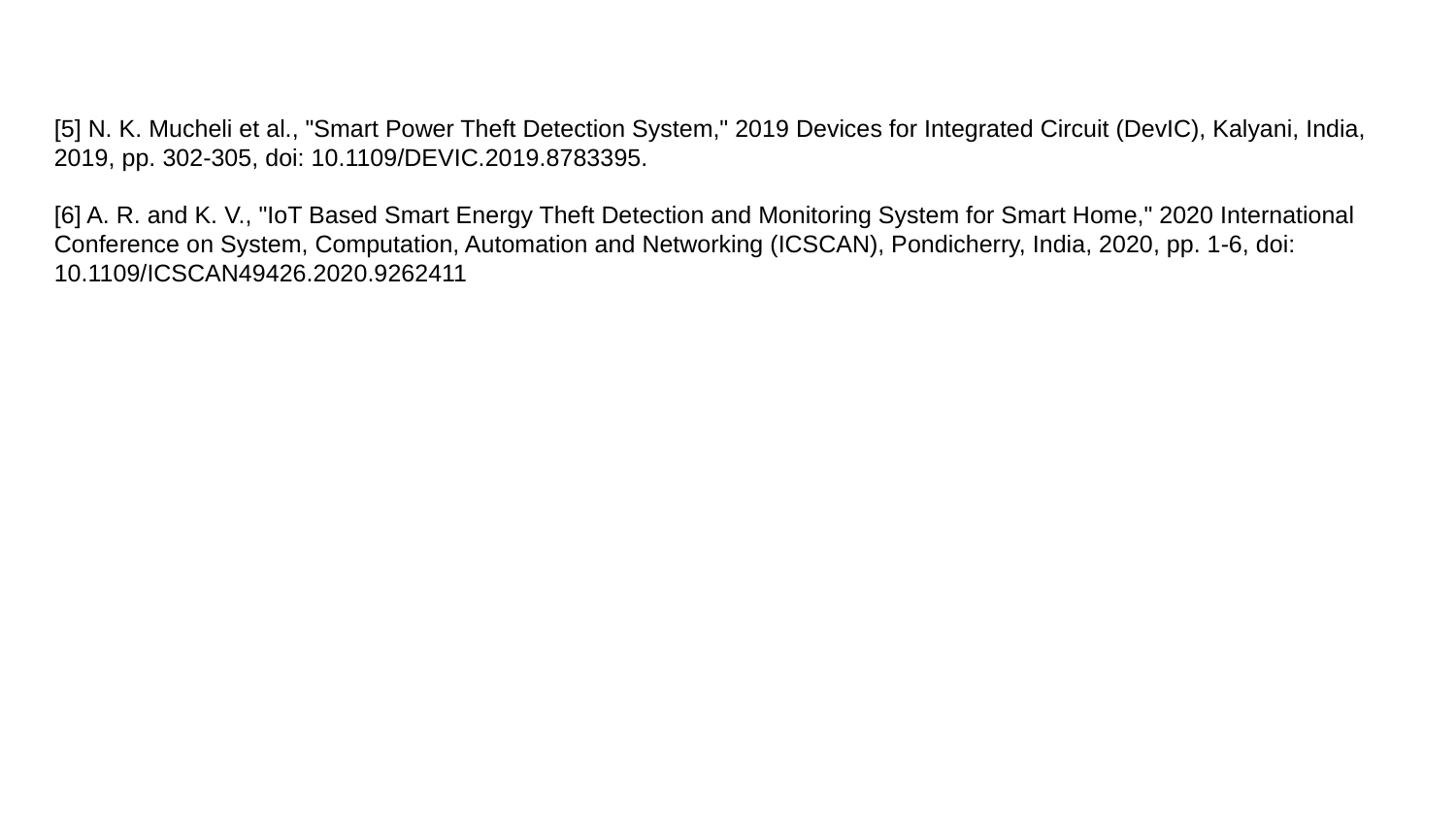

[5] N. K. Mucheli et al., "Smart Power Theft Detection System," 2019 Devices for Integrated Circuit (DevIC), Kalyani, India, 2019, pp. 302-305, doi: 10.1109/DEVIC.2019.8783395.

[6] A. R. and K. V., "IoT Based Smart Energy Theft Detection and Monitoring System for Smart Home," 2020 International Conference on System, Computation, Automation and Networking (ICSCAN), Pondicherry, India, 2020, pp. 1-6, doi: 10.1109/ICSCAN49426.2020.9262411